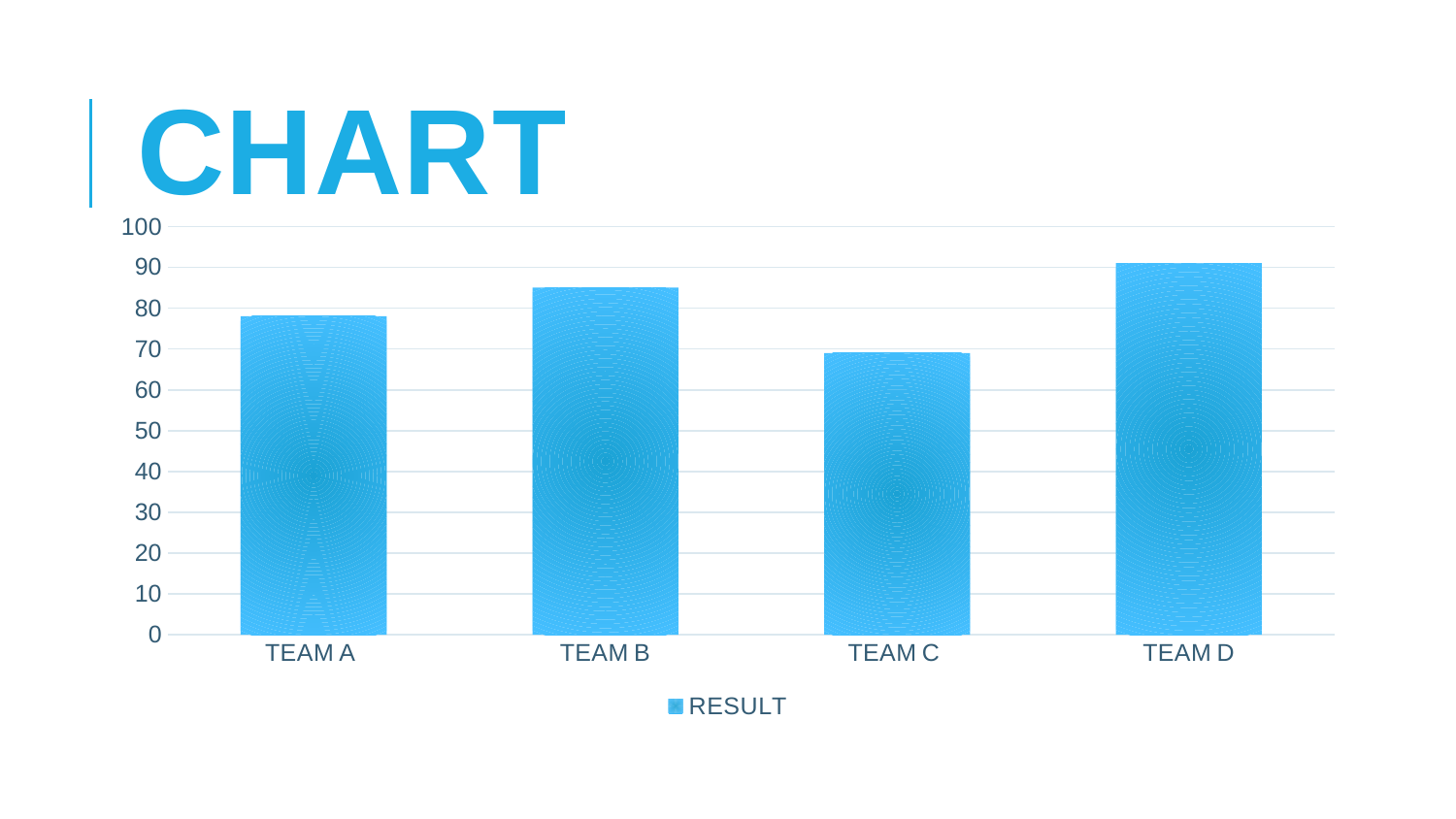

# CHART

### Chart

| Category | RESULT |
|---|---|
| TEAM A  | 78.0 |
| TEAM B | 85.0 |
| TEAM C  | 69.0 |
| TEAM D | 91.0 |